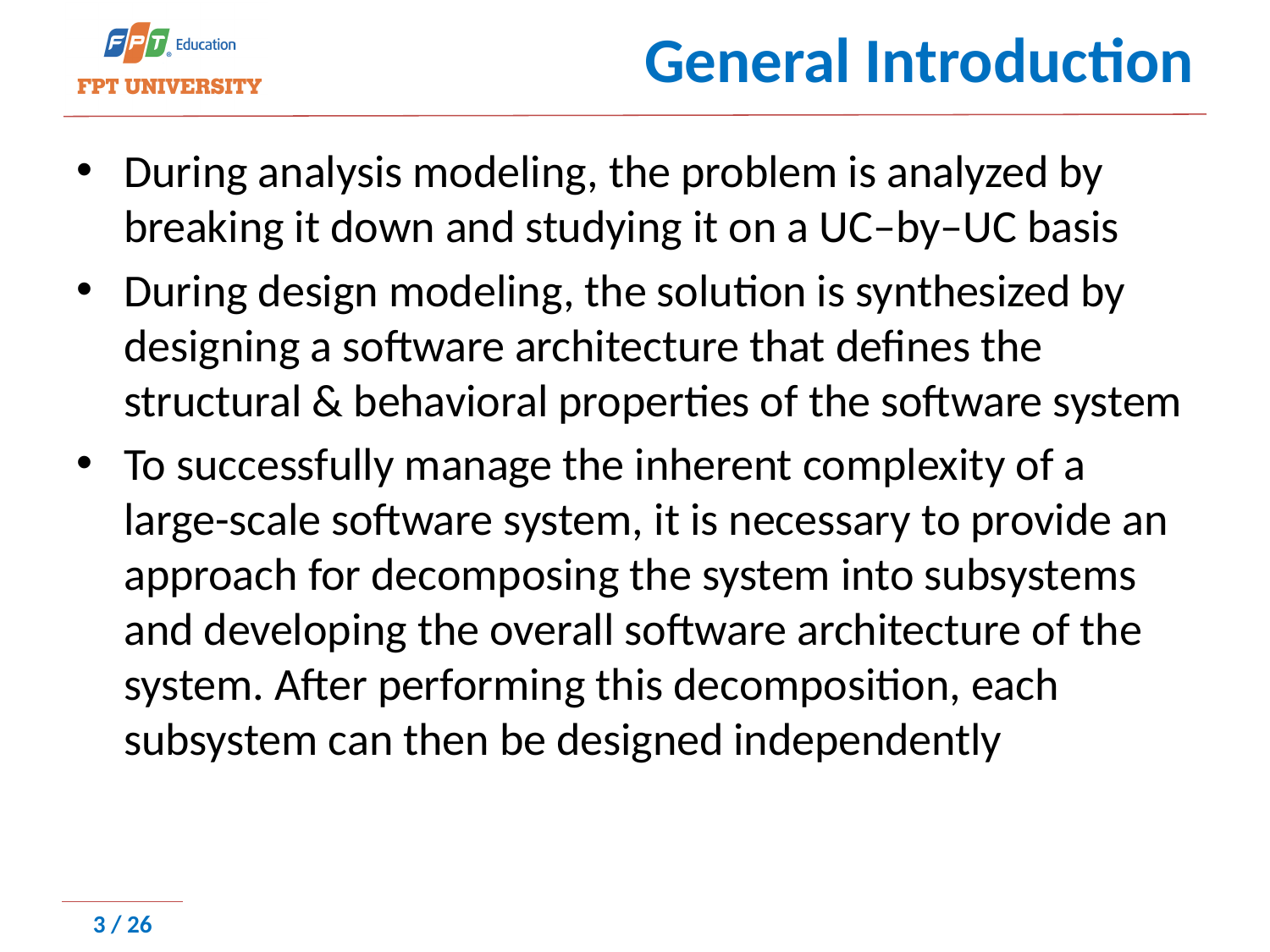

# General Introduction
During analysis modeling, the problem is analyzed by breaking it down and studying it on a UC–by–UC basis
During design modeling, the solution is synthesized by designing a software architecture that deﬁnes the structural & behavioral properties of the software system
To successfully manage the inherent complexity of a large-scale software system, it is necessary to provide an approach for decomposing the system into subsystems and developing the overall software architecture of the system. After performing this decomposition, each subsystem can then be designed independently